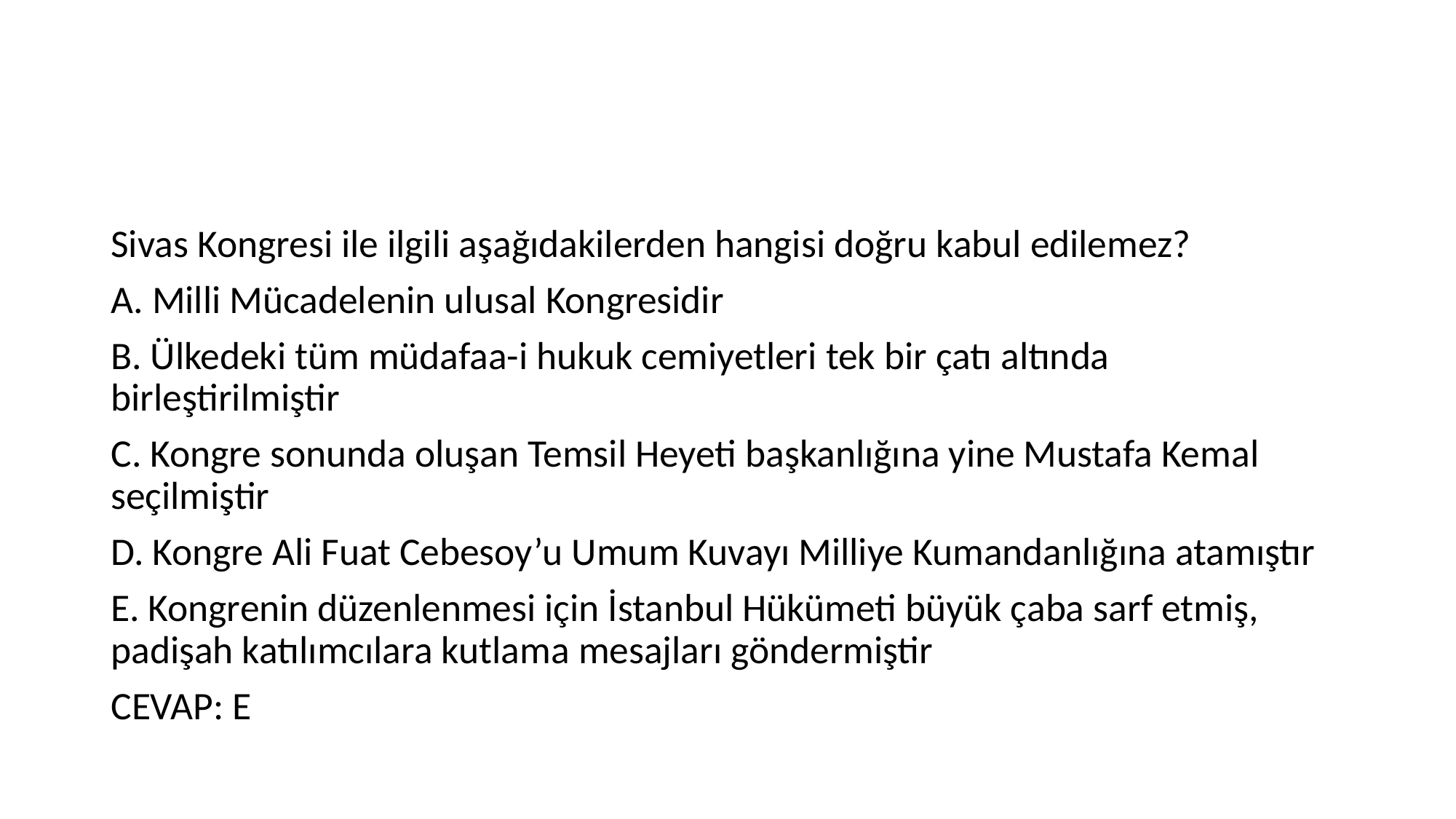

#
Sivas Kongresi ile ilgili aşağıdakilerden hangisi doğru kabul edilemez?
A. Milli Mücadelenin ulusal Kongresidir
B. Ülkedeki tüm müdafaa-i hukuk cemiyetleri tek bir çatı altında birleştirilmiştir
C. Kongre sonunda oluşan Temsil Heyeti başkanlığına yine Mustafa Kemal seçilmiştir
D. Kongre Ali Fuat Cebesoy’u Umum Kuvayı Milliye Kumandanlığına atamıştır
E. Kongrenin düzenlenmesi için İstanbul Hükümeti büyük çaba sarf etmiş, padişah katılımcılara kutlama mesajları göndermiştir
CEVAP: E